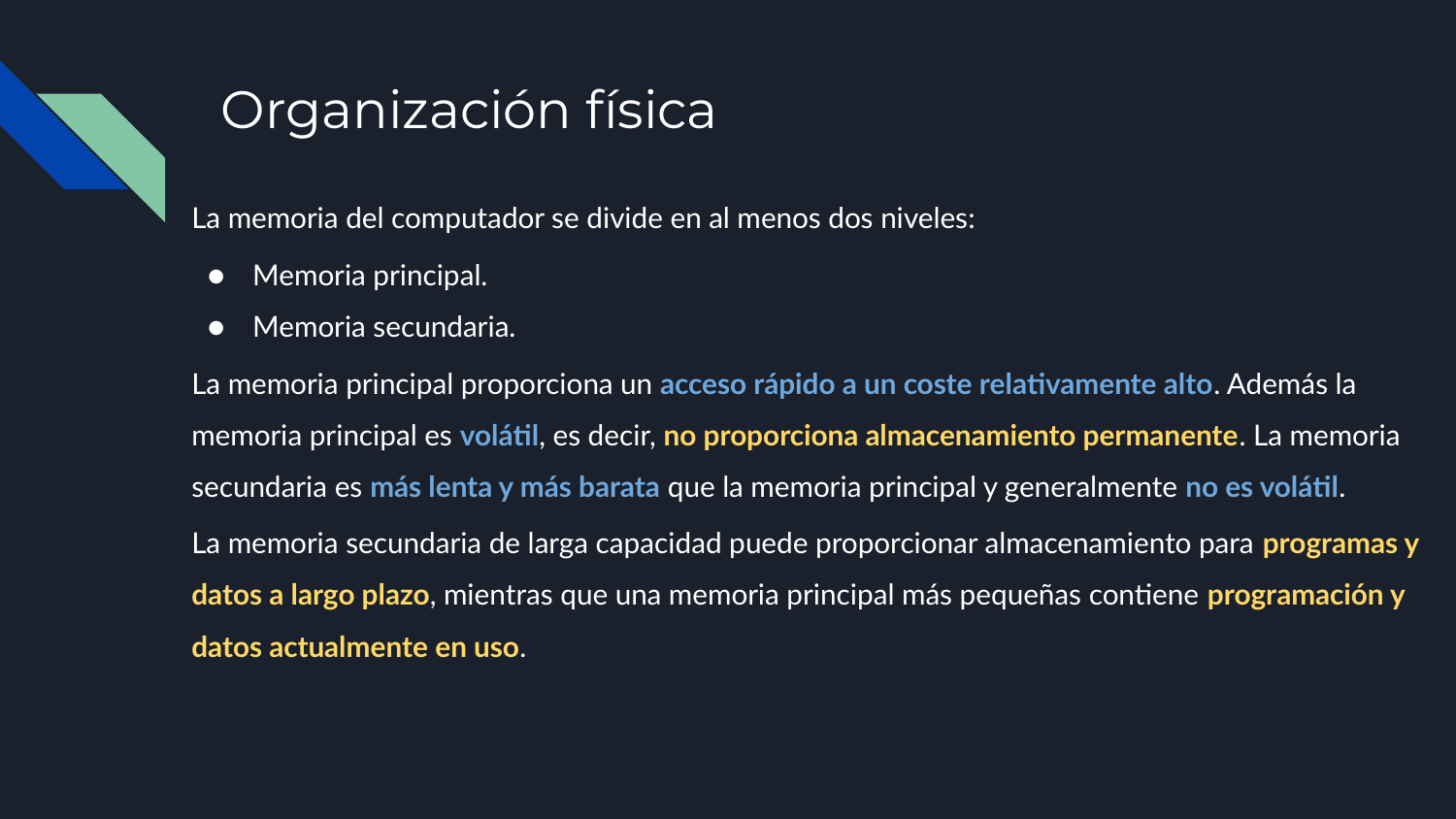

# Organización física
La memoria del computador se divide en al menos dos niveles:
Memoria principal.
Memoria secundaria.
La memoria principal proporciona un acceso rápido a un coste relativamente alto. Además la memoria principal es volátil, es decir, no proporciona almacenamiento permanente. La memoria secundaria es más lenta y más barata que la memoria principal y generalmente no es volátil.
La memoria secundaria de larga capacidad puede proporcionar almacenamiento para programas y datos a largo plazo, mientras que una memoria principal más pequeñas contiene programación y datos actualmente en uso.